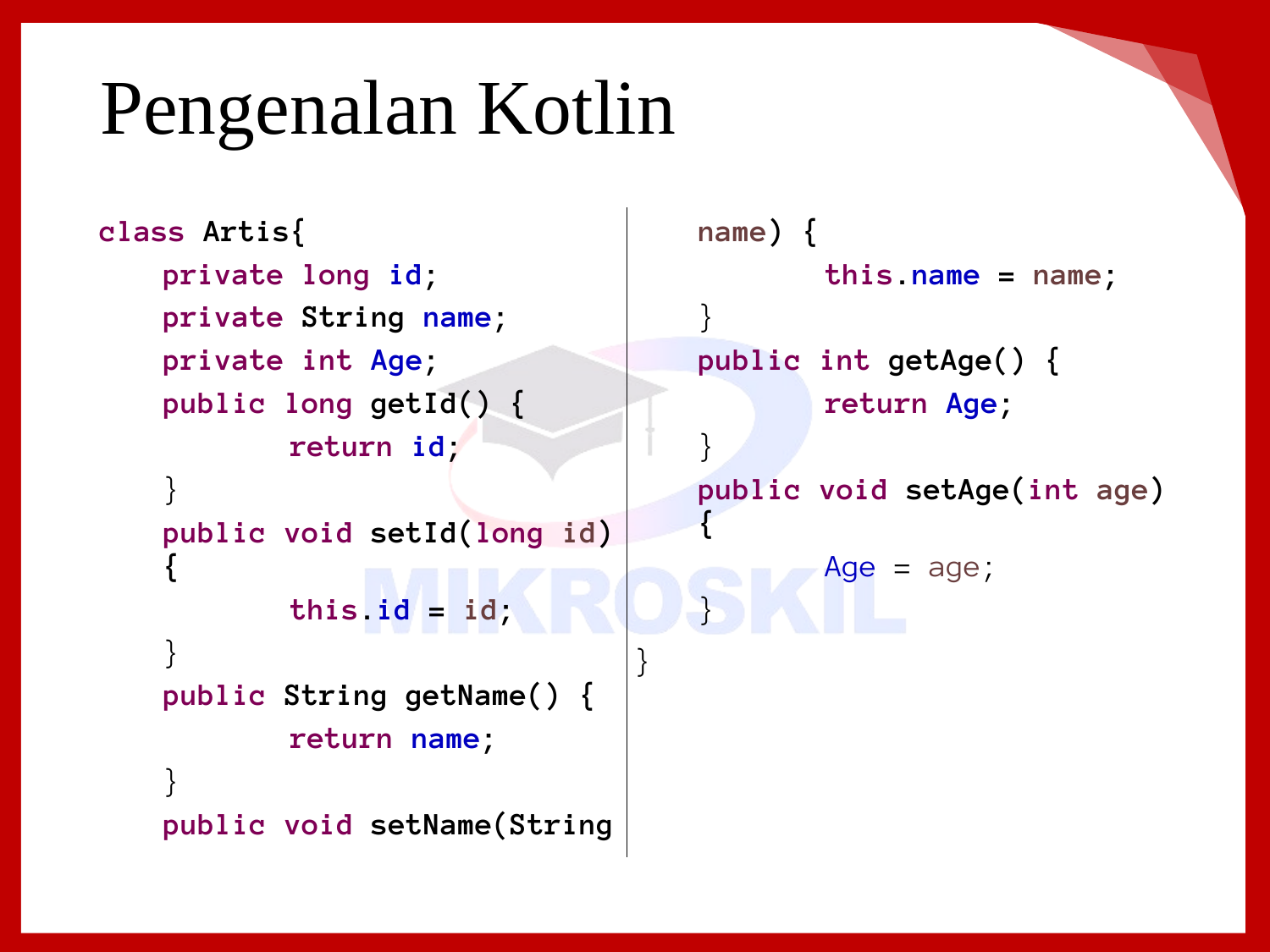

# Pengenalan Kotlin
class Artis{
private long id;
private String name;
private int Age;
public long getId() {
	return id;
}
public void setId(long id) {
	this.id = id;
}
public String getName() {
	return name;
}
public void setName(String name) {
	this.name = name;
}
public int getAge() {
	return Age;
}
public void setAge(int age) {
	Age = age;
}
}